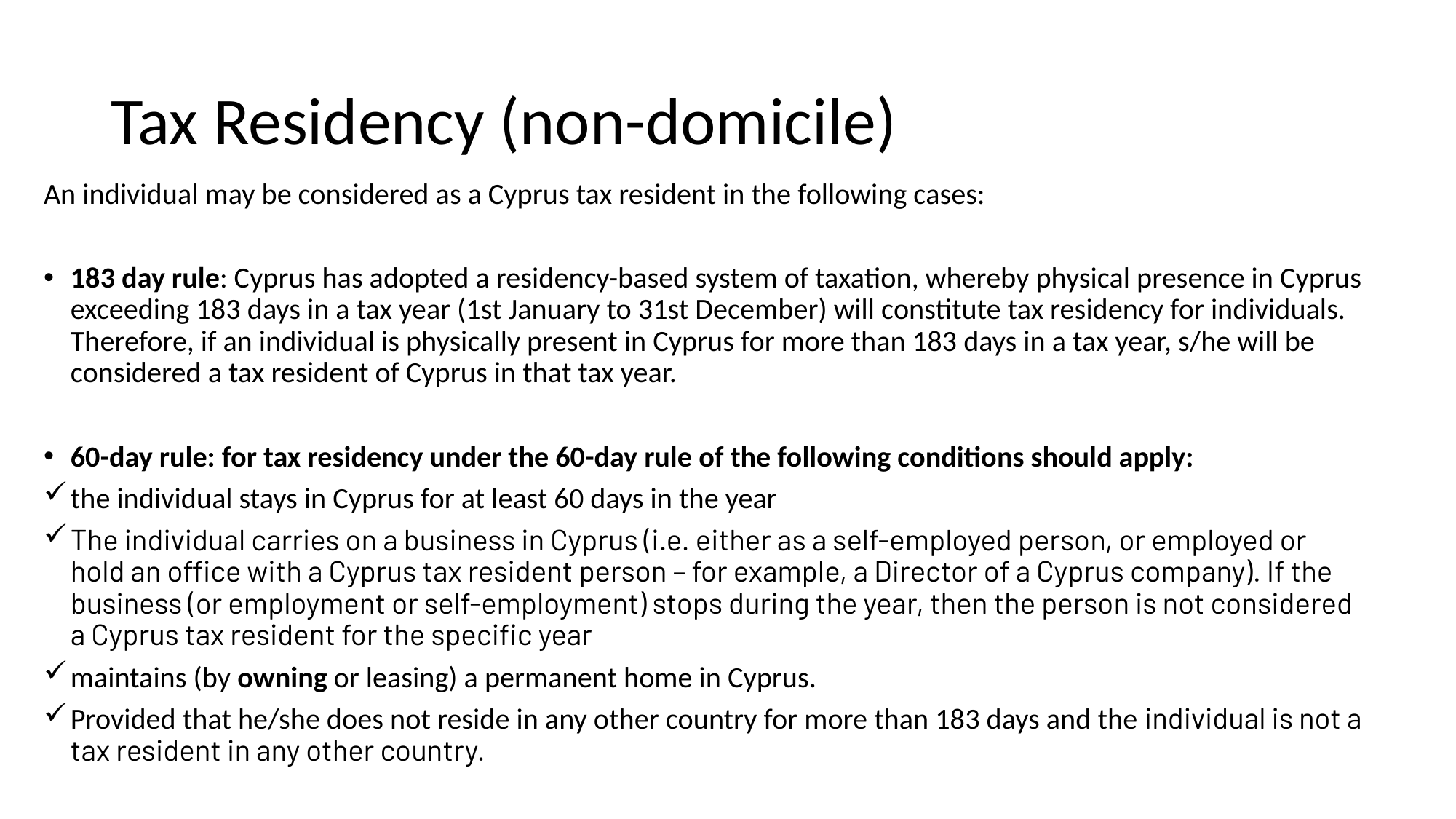

# Tax Residency (non-domicile)
An individual may be considered as a Cyprus tax resident in the following cases:

183 day rule: Cyprus has adopted a residency-based system of taxation, whereby physical presence in Cyprus exceeding 183 days in a tax year (1st January to 31st December) will constitute tax residency for individuals. Therefore, if an individual is physically present in Cyprus for more than 183 days in a tax year, s/he will be considered a tax resident of Cyprus in that tax year.

60-day rule: for tax residency under the 60-day rule of the following conditions should apply:
the individual stays in Cyprus for at least 60 days in the year
The individual carries on a business in Cyprus (i.e. either as a self-employed person, or employed or hold an office with a Cyprus tax resident person – for example, a Director of a Cyprus company). If the business (or employment or self-employment) stops during the year, then the person is not considered a Cyprus tax resident for the specific year
maintains (by owning or leasing) a permanent home in Cyprus.
Provided that he/she does not reside in any other country for more than 183 days and the individual is not a tax resident in any other country.